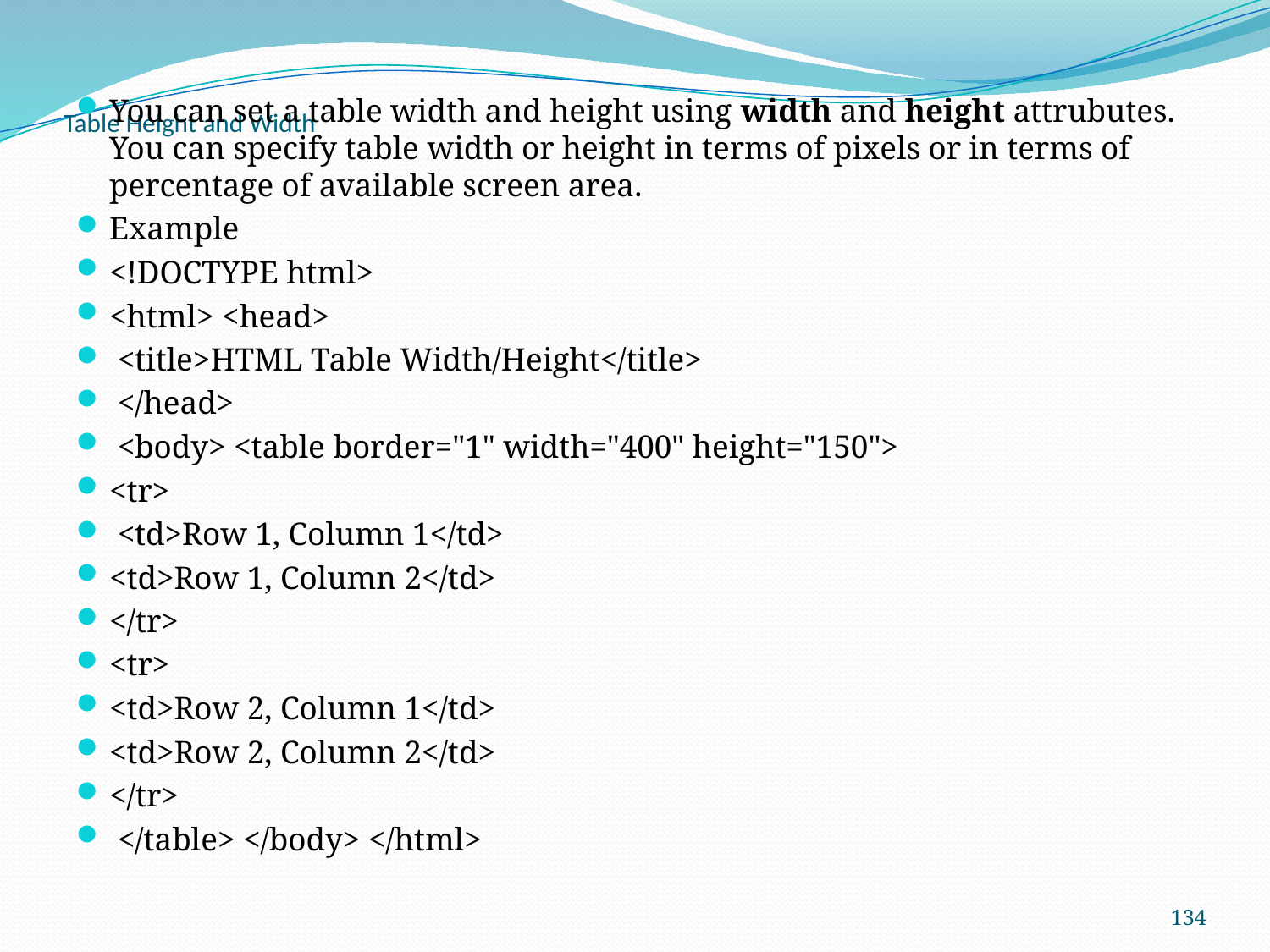

You can set a table width and height using width and height attrubutes. You can specify table width or height in terms of pixels or in terms of percentage of available screen area.
Example
<!DOCTYPE html>
<html> <head>
 <title>HTML Table Width/Height</title>
 </head>
 <body> <table border="1" width="400" height="150">
<tr>
 <td>Row 1, Column 1</td>
<td>Row 1, Column 2</td>
</tr>
<tr>
<td>Row 2, Column 1</td>
<td>Row 2, Column 2</td>
</tr>
 </table> </body> </html>
# Table Height and Width
134